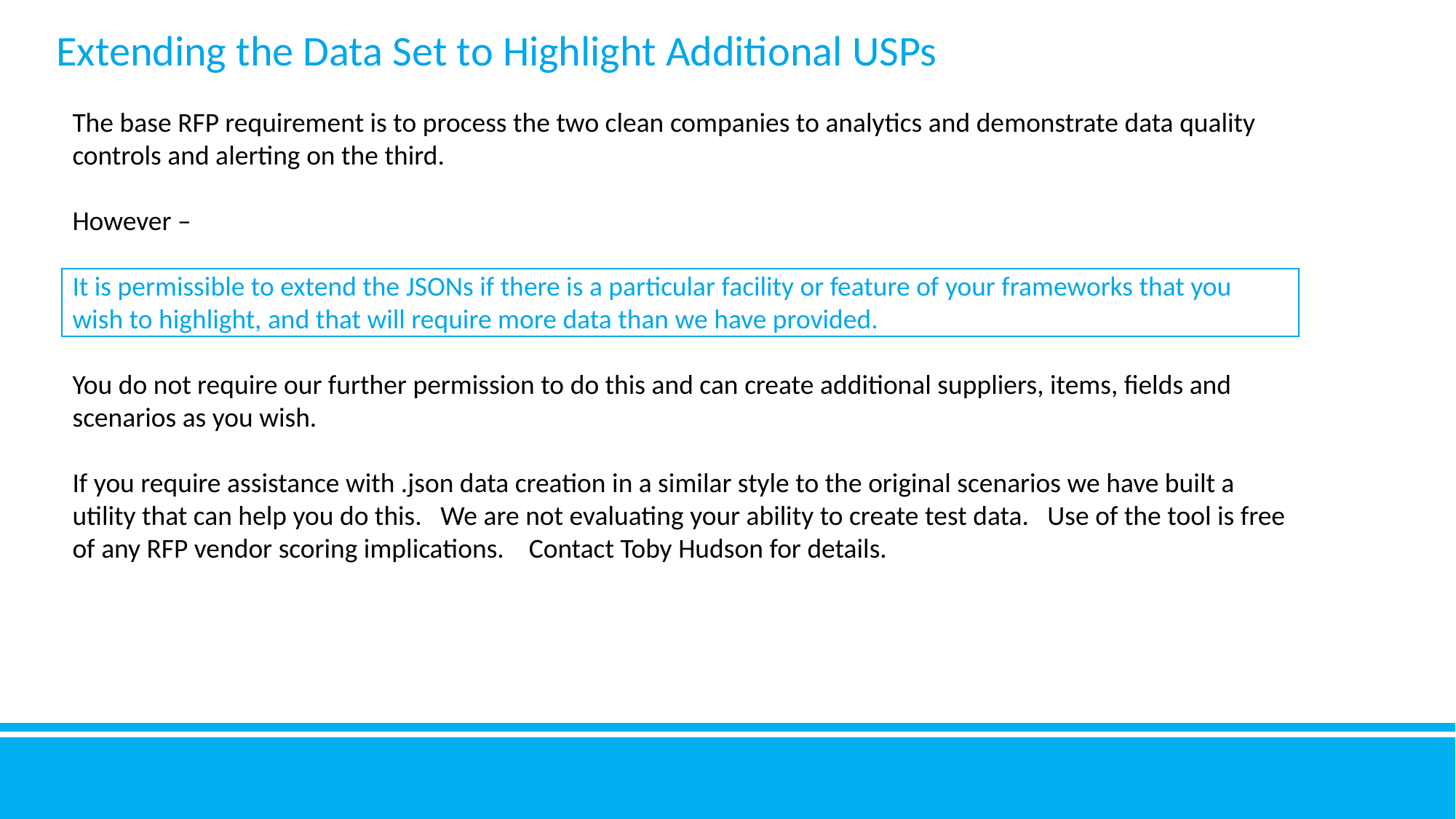

Extending the Data Set to Highlight Additional USPs
The base RFP requirement is to process the two clean companies to analytics and demonstrate data quality
controls and alerting on the third.

However –

It is permissible to extend the JSONs if there is a particular facility or feature of your frameworks that you wish to highlight, and that will require more data than we have provided.
You do not require our further permission to do this and can create additional suppliers, items, fields and scenarios as you wish.

If you require assistance with .json data creation in a similar style to the original scenarios we have built a utility that can help you do this.   We are not evaluating your ability to create test data.   Use of the tool is free of any RFP vendor scoring implications.    Contact Toby Hudson for details.